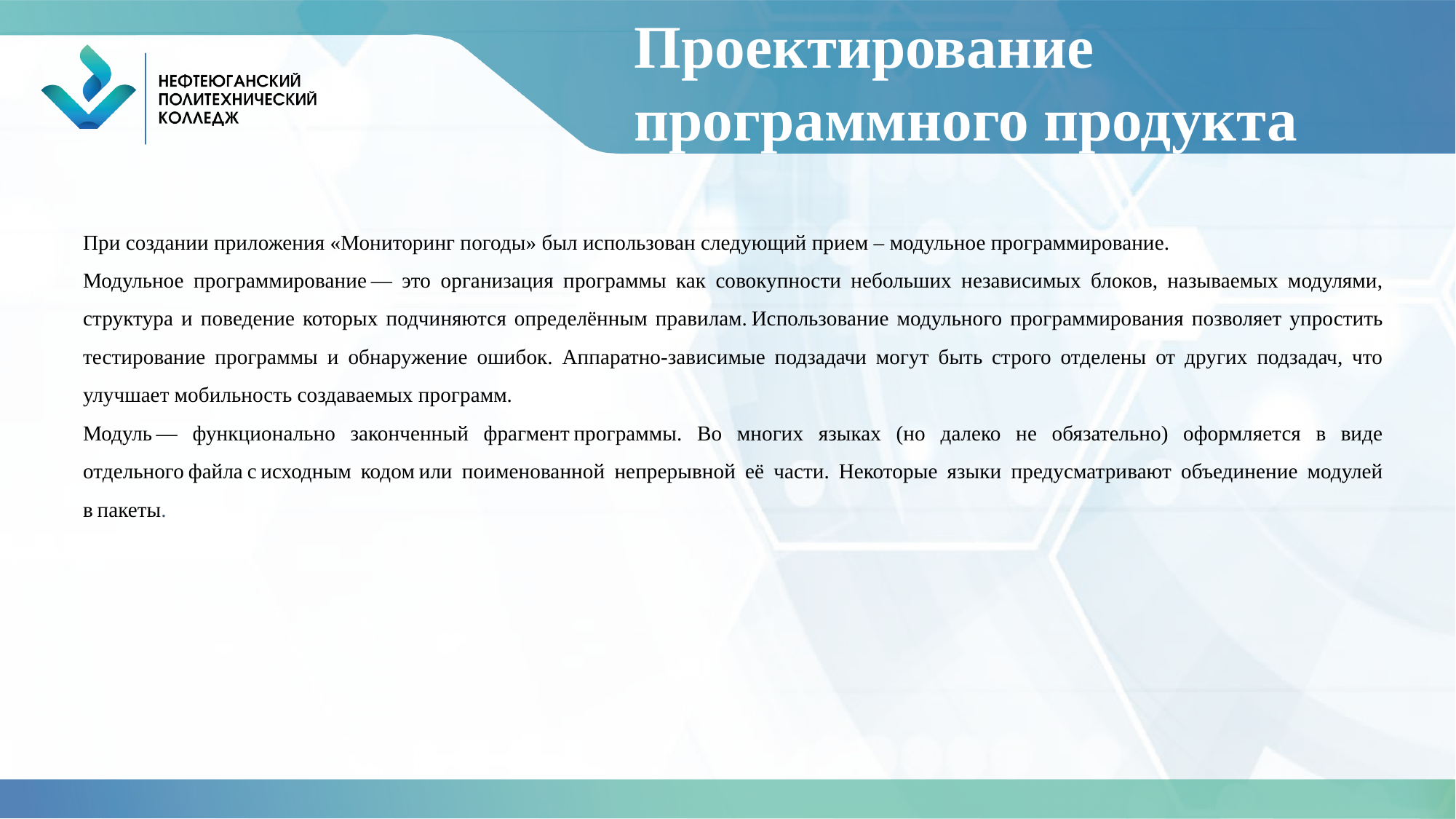

# Проектирование программного продукта
При создании приложения «Мониторинг погоды» был использован следующий прием – модульное программирование.
Модульное программирование — это организация программы как совокупности небольших независимых блоков, называемых модулями, структура и поведение которых подчиняются определённым правилам. Использование модульного программирования позволяет упростить тестирование программы и обнаружение ошибок. Аппаратно-зависимые подзадачи могут быть строго отделены от других подзадач, что улучшает мобильность создаваемых программ.
Модуль — функционально законченный фрагмент программы. Во многих языках (но далеко не обязательно) оформляется в виде отдельного файла с исходным кодом или поименованной непрерывной её части. Некоторые языки предусматривают объединение модулей в пакеты.